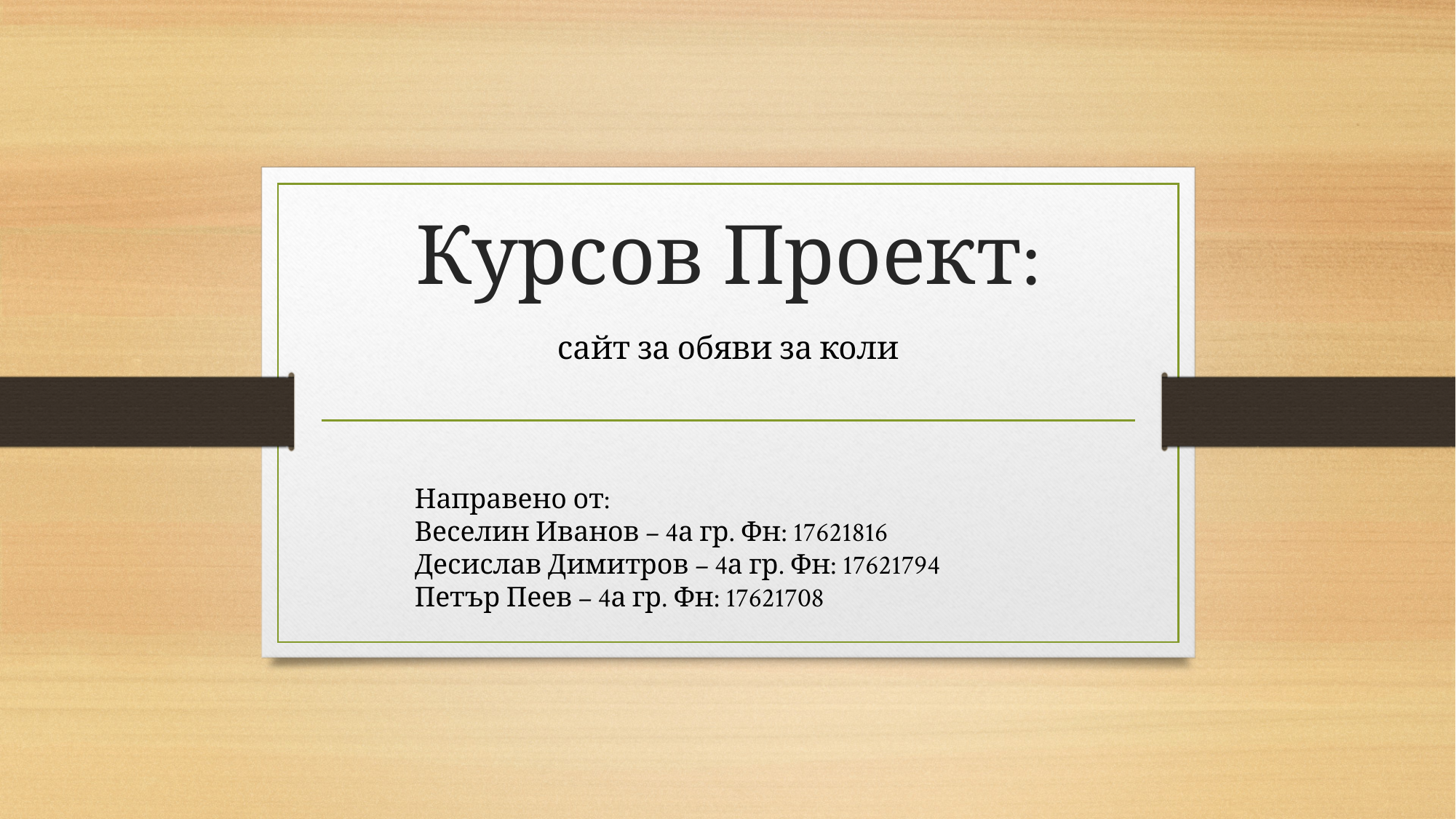

# Курсов Проект:
сайт за обяви за коли

Направено от:
Веселин Иванов – 4а гр. Фн: 17621816
Десислав Димитров – 4а гр. Фн: 17621794
Петър Пеев – 4а гр. Фн: 17621708